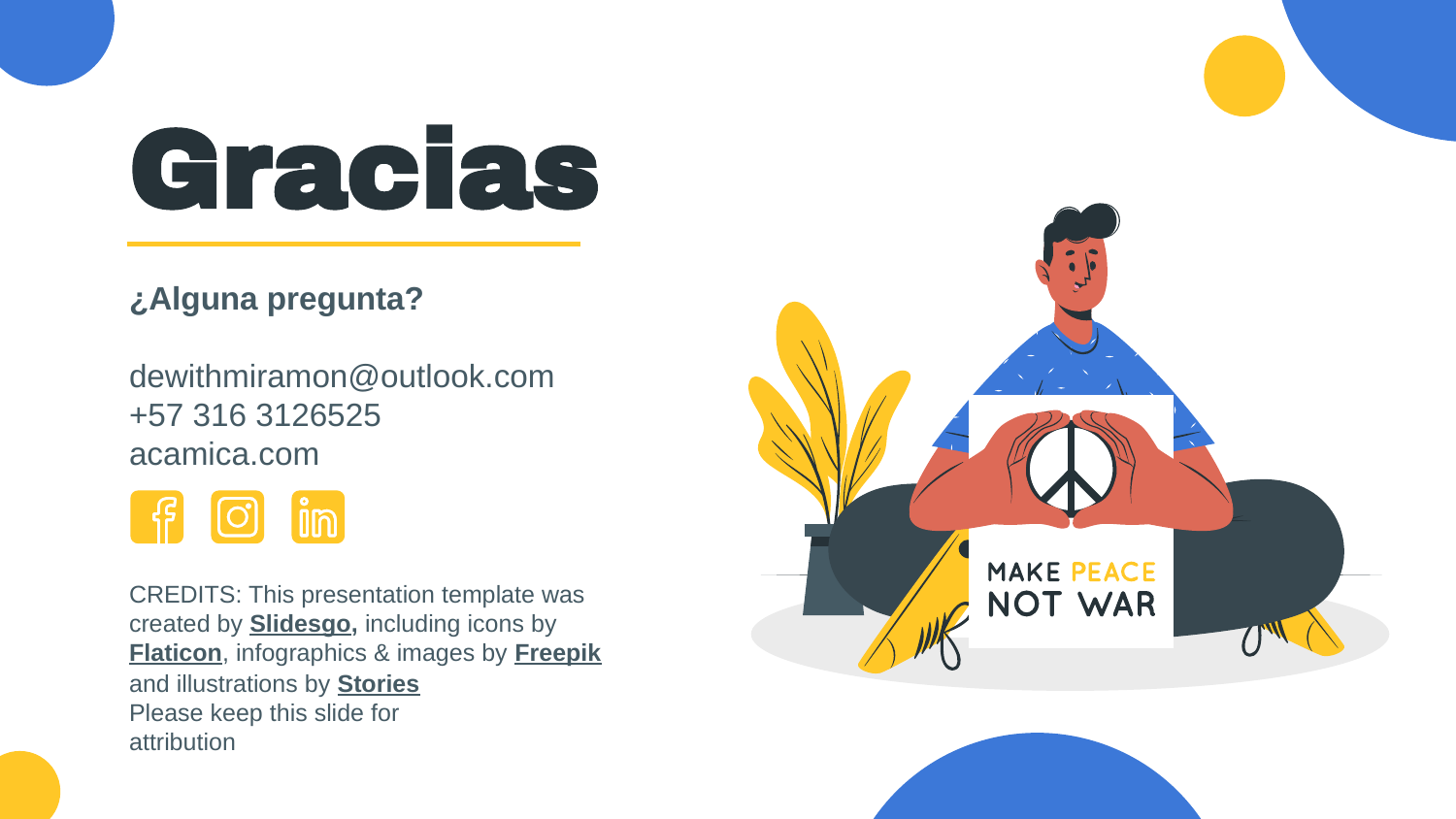

# Gracias

¿Alguna pregunta?

dewithmiramon@outlook.com
+57 316 3126525
acamica.com

Please keep this slide for attribution